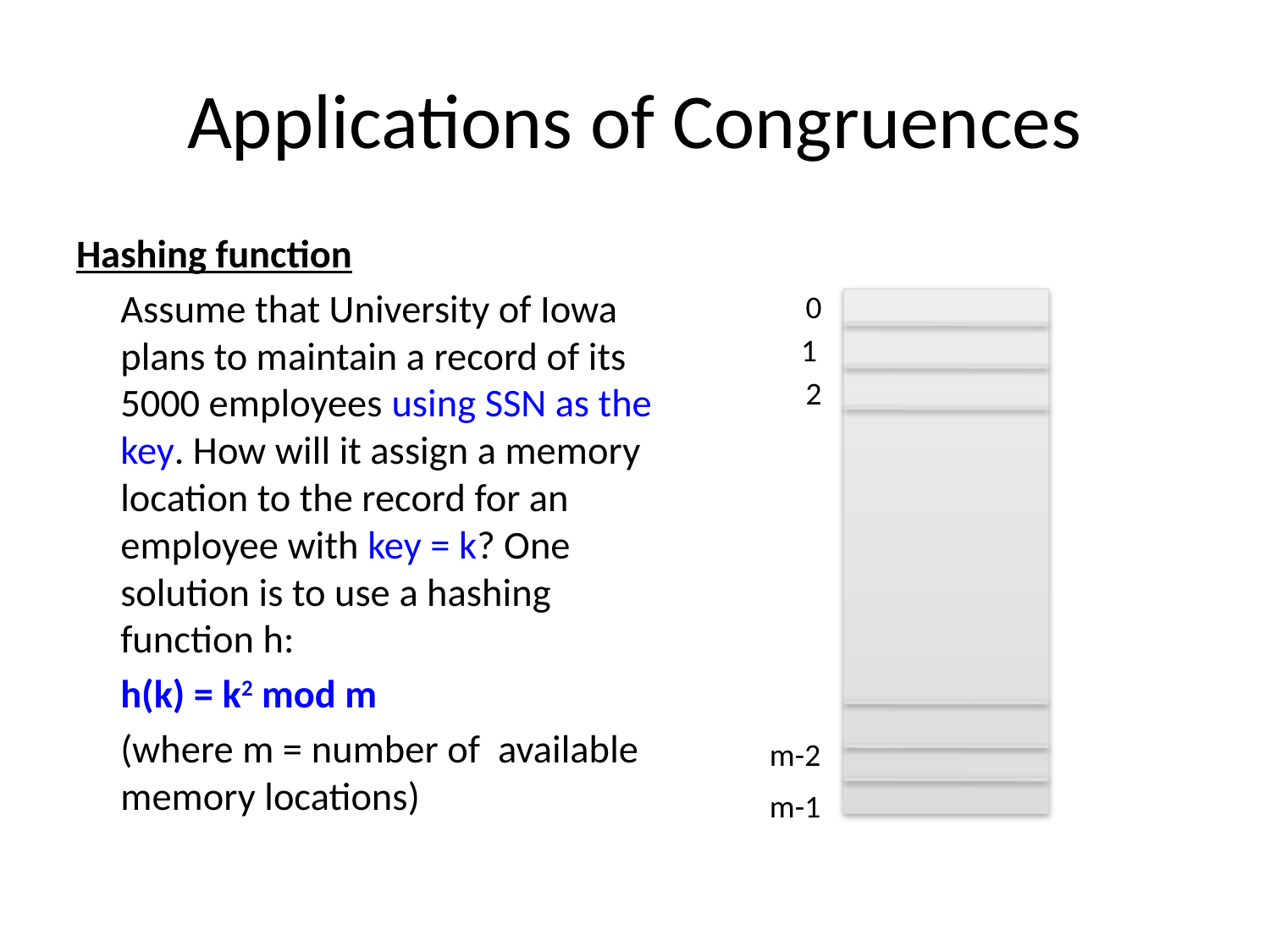

# Applications of Congruences
Hashing function
	Assume that University of Iowa plans to maintain a record of its 5000 employees using SSN as the key. How will it assign a memory location to the record for an employee with key = k? One solution is to use a hashing function h:
			h(k) = k2 mod m
	(where m = number of  available memory locations)

0

1
2
m-2
m-1